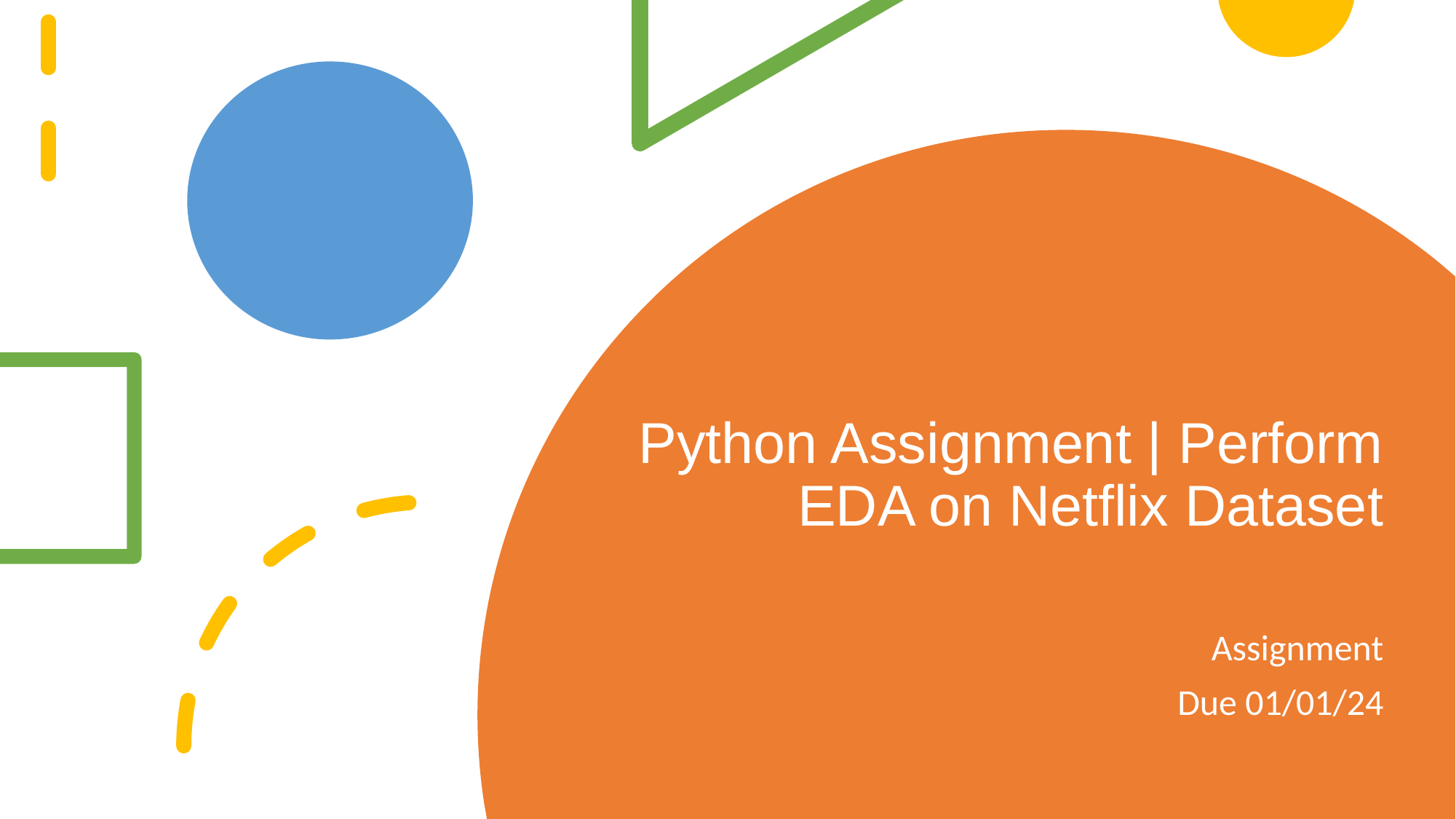

# Python Assignment | Perform EDA on Netflix Dataset

Assignment
Due 01/01/24